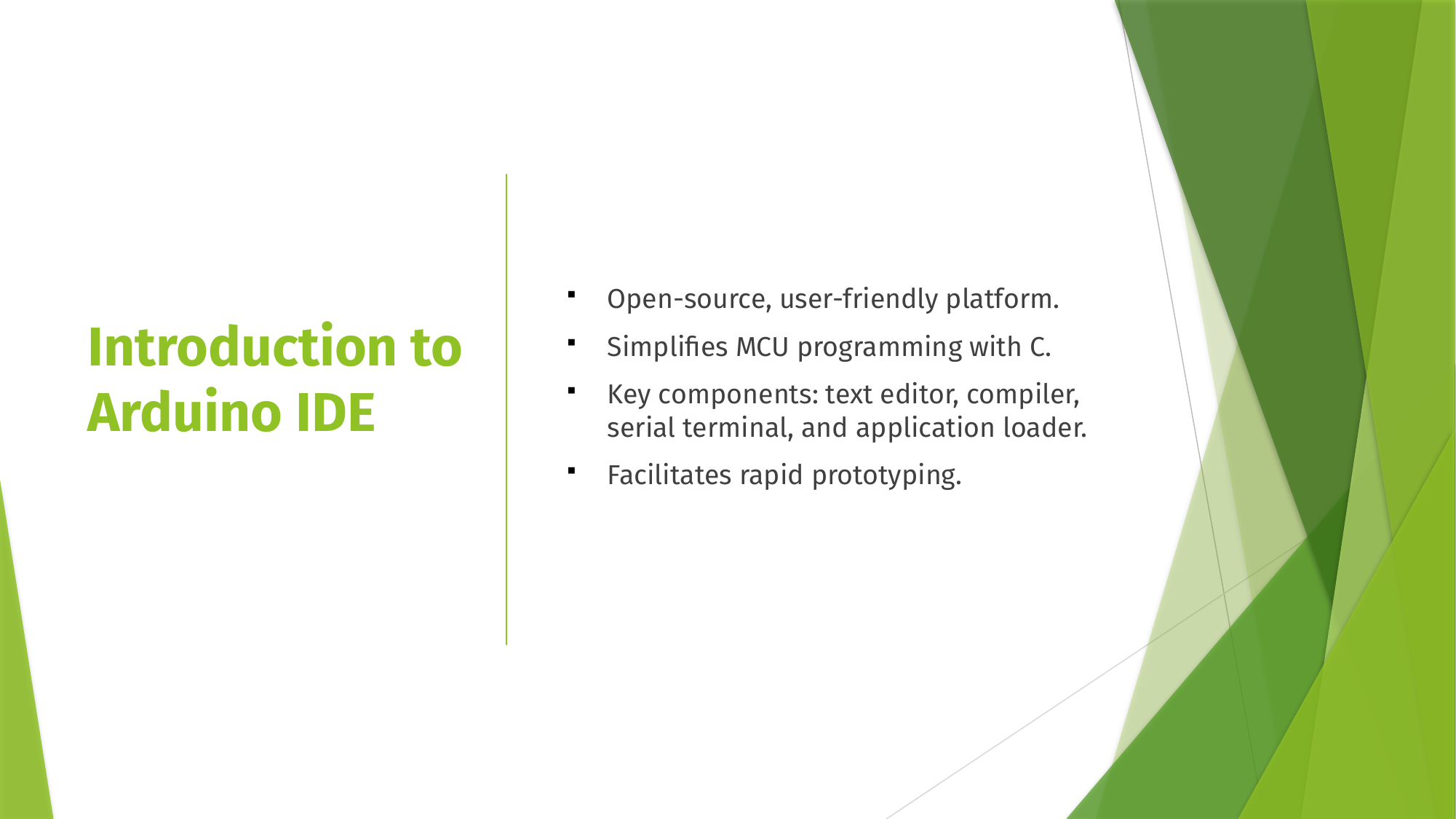

# Introduction to Arduino IDE
Open-source, user-friendly platform.
Simplifies MCU programming with C.
Key components: text editor, compiler, serial terminal, and application loader.
Facilitates rapid prototyping.